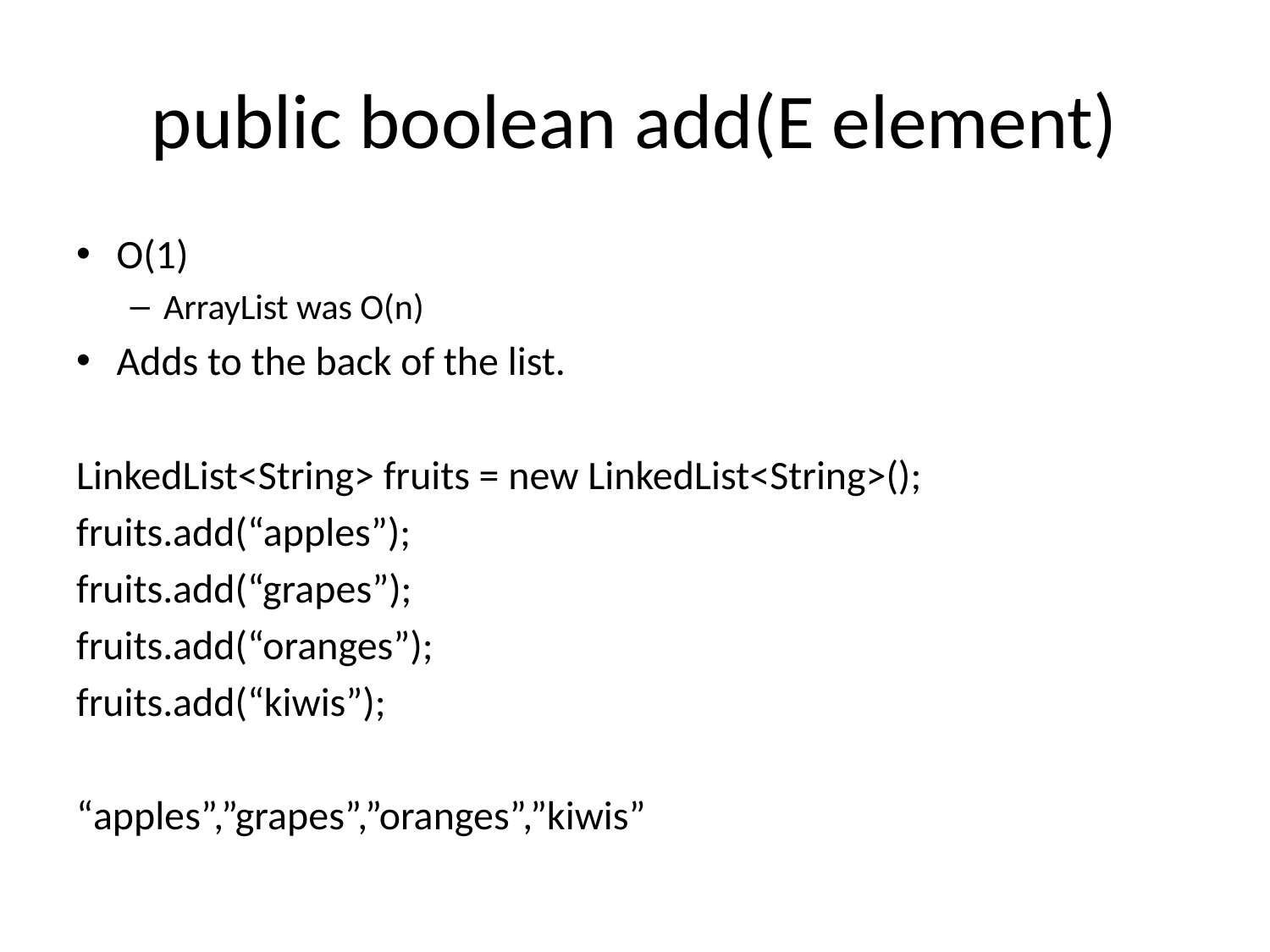

# public boolean add(E element)
O(1)
ArrayList was O(n)
Adds to the back of the list.

LinkedList<String> fruits = new LinkedList<String>();
fruits.add(“apples”);
fruits.add(“grapes”);
fruits.add(“oranges”);
fruits.add(“kiwis”);

“apples”,”grapes”,”oranges”,”kiwis”